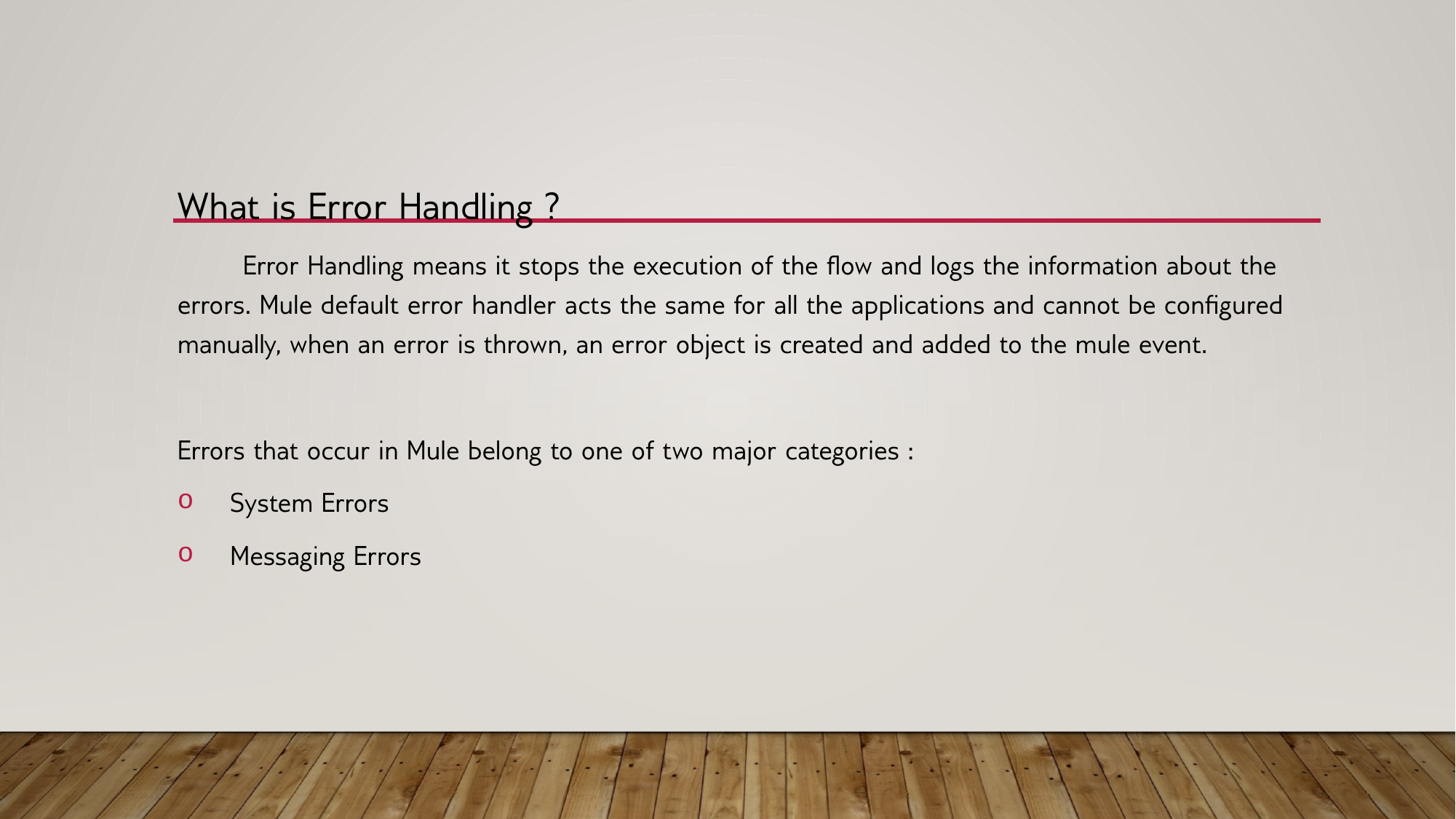

What is Error Handling ?
        Error Handling means it stops the execution of the flow and logs the information about the errors. Mule default error handler acts the same for all the applications and cannot be configured manually, when an error is thrown, an error object is created and added to the mule event.

Errors that occur in Mule belong to one of two major categories :
System Errors
Messaging Errors